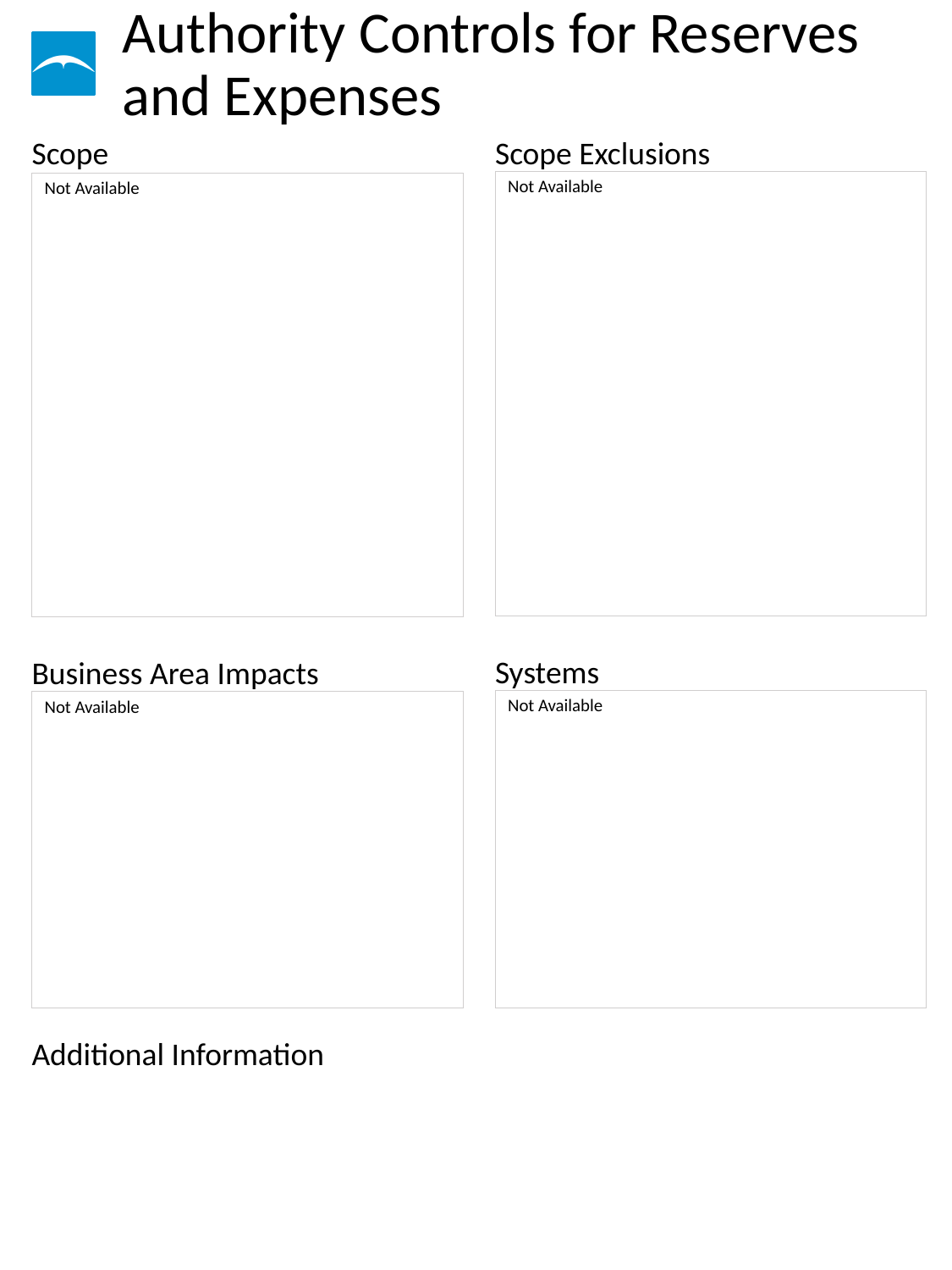

# Authority Controls for Reserves and Expenses
Not Available
Not Available
Not Available
Not Available